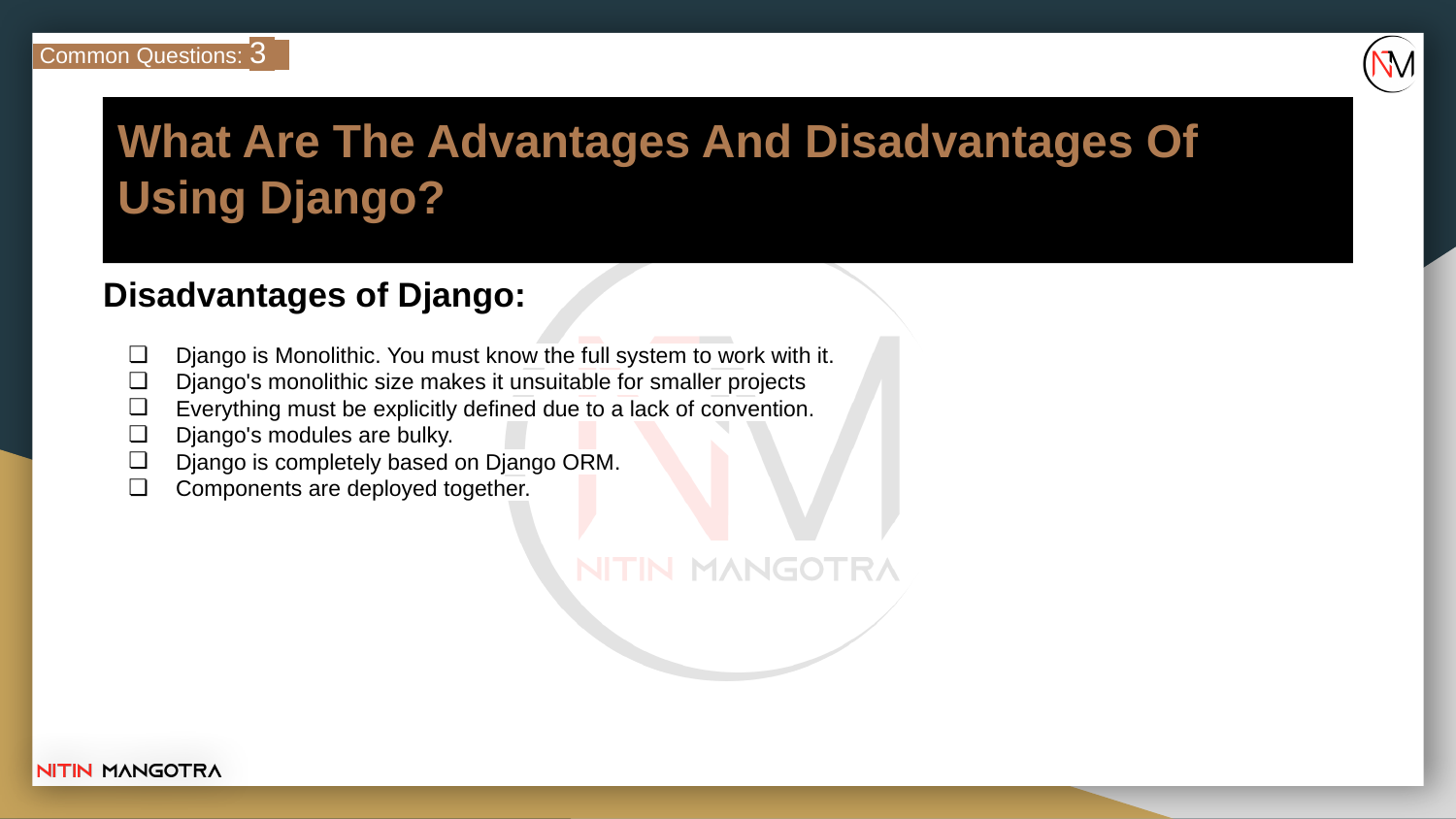

Common Questions: 3
# What Are The Advantages And Disadvantages Of Using Django?
Disadvantages of Django:

Django is Monolithic. You must know the full system to work with it.
Django's monolithic size makes it unsuitable for smaller projects
Everything must be explicitly defined due to a lack of convention.
Django's modules are bulky.
Django is completely based on Django ORM.
Components are deployed together.